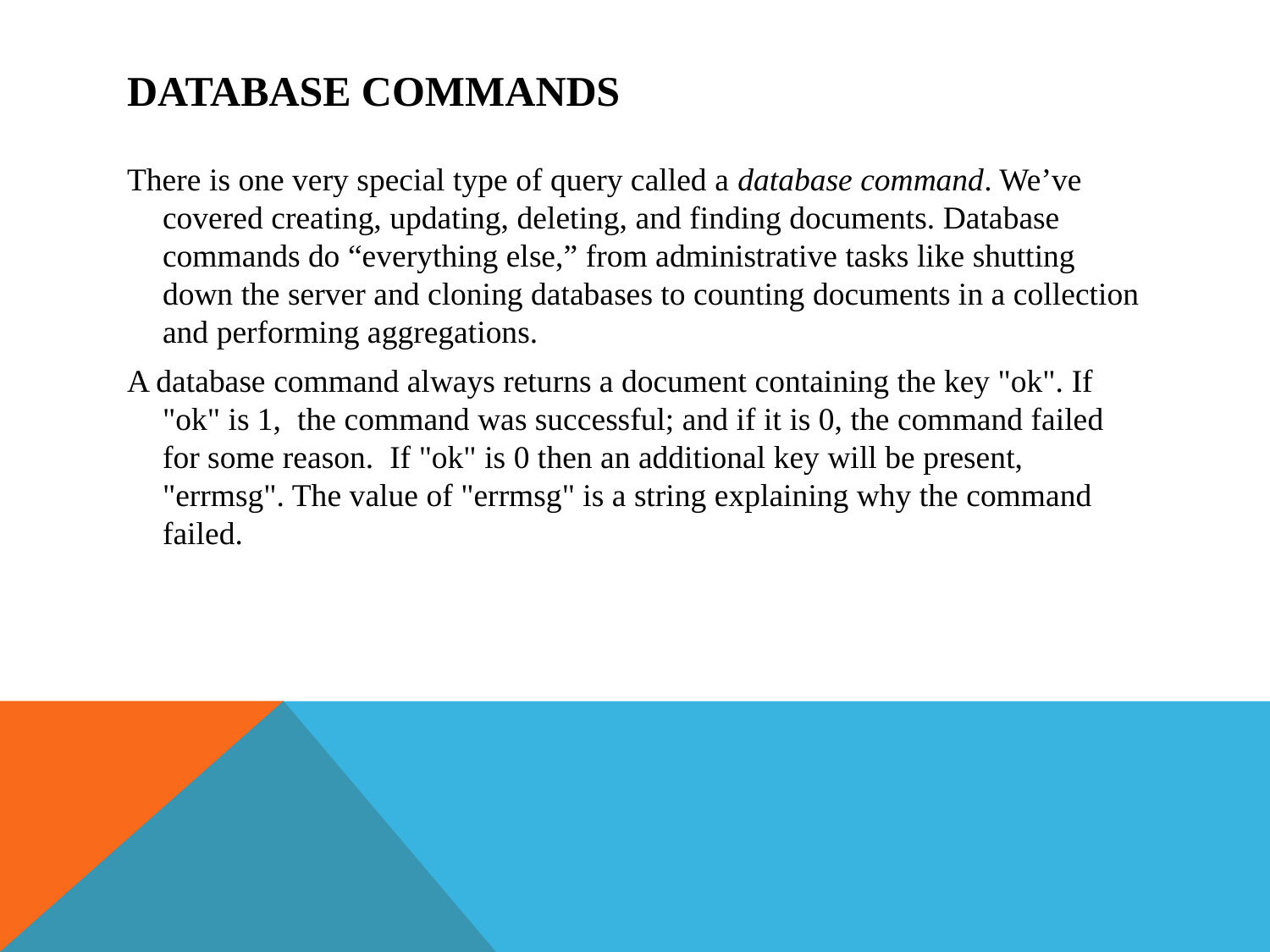

# Database Commands
There is one very special type of query called a database command. We’ve covered creating, updating, deleting, and finding documents. Database commands do “everything else,” from administrative tasks like shutting down the server and cloning databases to counting documents in a collection and performing aggregations.
A database command always returns a document containing the key "ok". If "ok" is 1,  the command was successful; and if it is 0, the command failed for some reason.  If "ok" is 0 then an additional key will be present, "errmsg". The value of "errmsg" is a string explaining why the command failed.